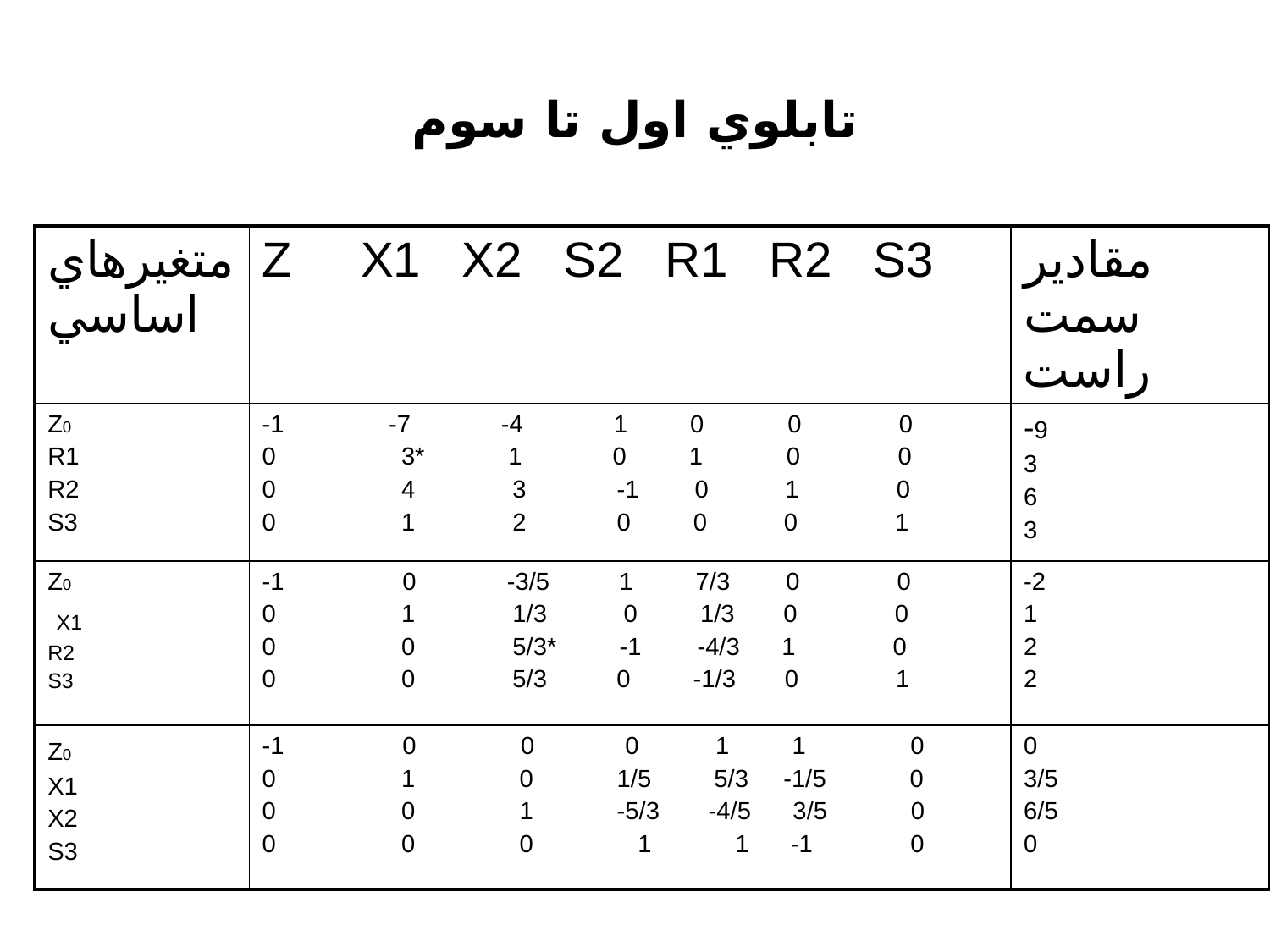

# تابلوي اول تا سوم
| متغيرهاي اساسي | Z X1 X2 S2 R1 R2 S3 | مقادير سمت راست |
| --- | --- | --- |
| Z0 R1 R2 S3 | -1 -7 -4 1 0 0 0 0 3\* 1 0 1 0 0 0 4 3 -1 0 1 0 0 1 2 0 0 0 1 | -9 3 6 3 |
| Z0 X1 R2 S3 | -1 0 -3/5 1 7/3 0 0 0 1 1/3 0 1/3 0 0 0 0 5/3\* -1 -4/3 1 0 0 0 5/3 0 -1/3 0 1 | -2 1 2 2 |
| Z0 X1 X2 S3 | -1 0 0 0 1 1 0 0 1 0 1/5 5/3 -1/5 0 0 0 1 -5/3 -4/5 3/5 0 0 0 0 1 1 -1 0 | 0 3/5 6/5 0 |